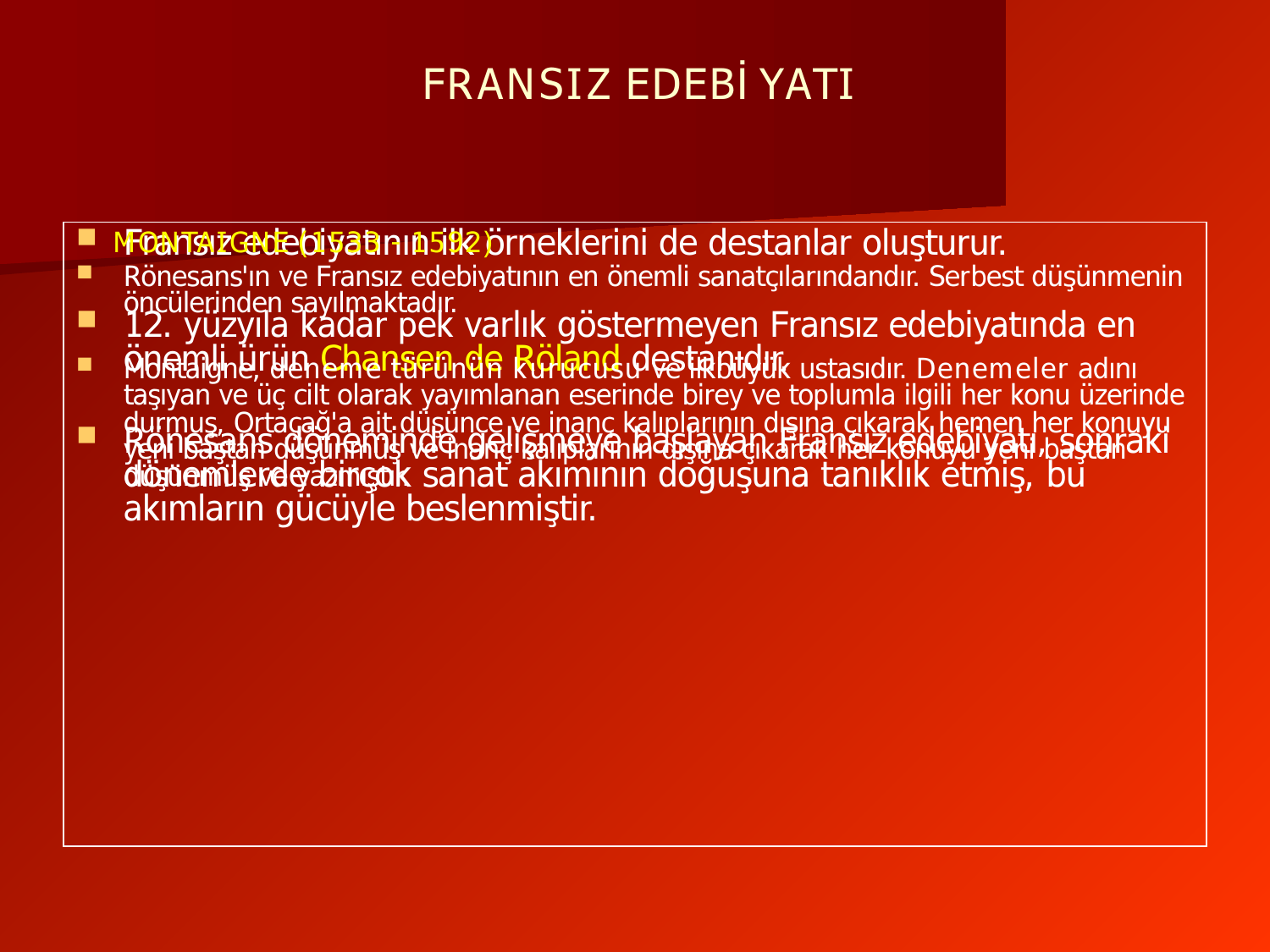

# FRANSIZ EDEBİYATI
Fransız edebiyatının ilk örneklerini de destanlar oluşturur.

12. yüzyıla kadar pek varlık göstermeyen Fransız edebiyatında en önemli ürün Chansen de Röland destanıdır.

Rönesans döneminde gelişmeye başlayan Fransız edebiyatı, sonraki dönemlerde birçok sanat akımının doğuşuna tanıklık etmiş, bu akımların gücüyle beslenmiştir.
    MONTAIGNE (1533 - 1592)
Rönesans'ın ve Fransız edebiyatının en önemli sanatçılarındandır. Ser­best düşünmenin öncü­lerinden sayılmaktadır.

Montaigne, deneme türünün kurucusu ve ilkbüyük ustasıdır. Denemeler adını taşıyan ve üç cilt olarak yayımlanan eserinde birey ve toplumla ilgili her konu üzerinde durmuş, Ortaçağ'a ait düşünce ve inanç kalıplarının dışına çıkarak hemen her konuyu yeni baştan düşünmüş ve inanç kalıplarının dışına çıkarak her konuyu yeni baştan düşünmüş ve yazmıştır.